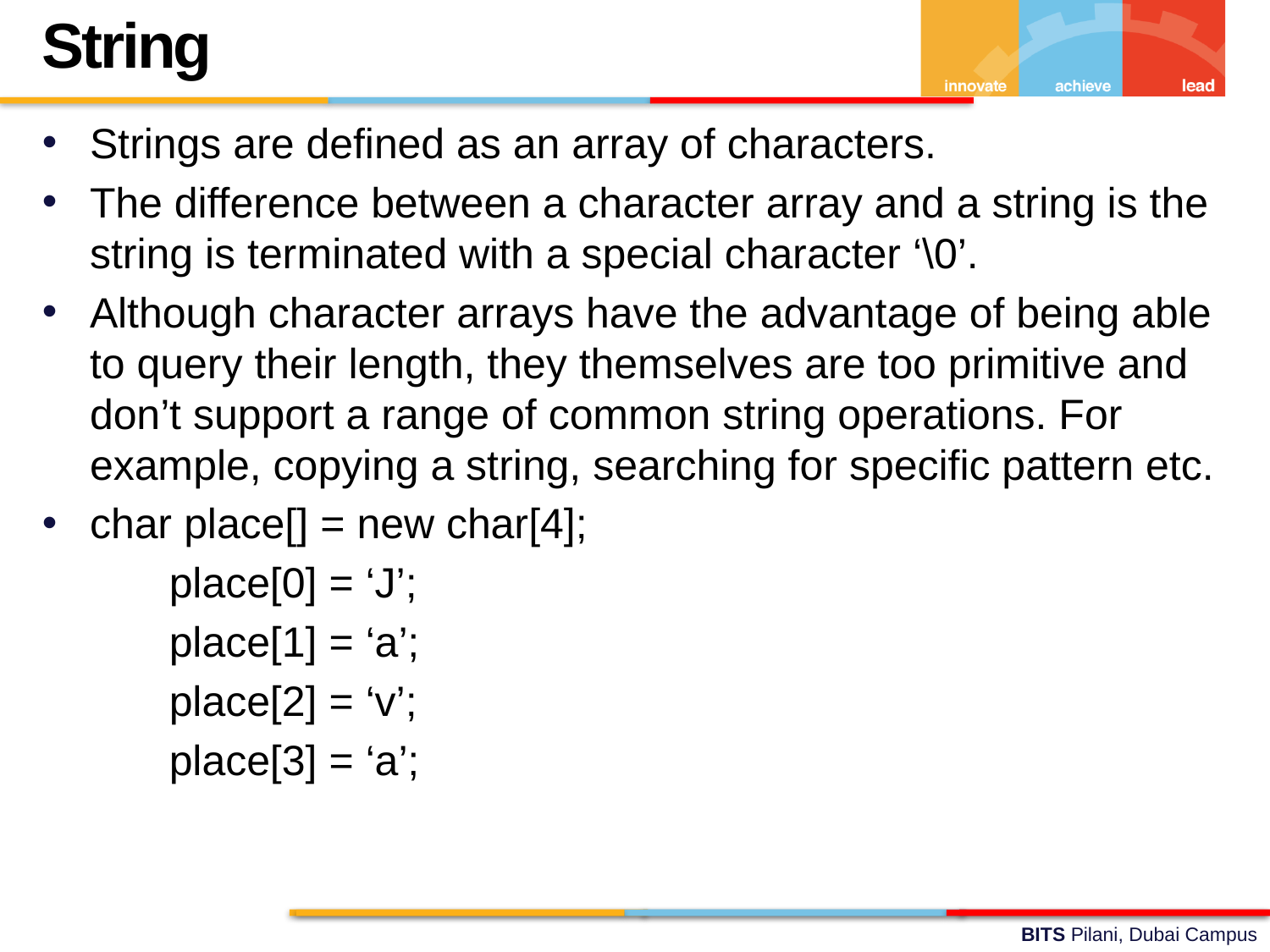

String
Strings are defined as an array of characters.
The difference between a character array and a string is the string is terminated with a special character ‘\0’.
Although character arrays have the advantage of being able to query their length, they themselves are too primitive and don’t support a range of common string operations. For example, copying a string, searching for specific pattern etc.
char place[] = new char[4];
	place[0] = ‘J’;
	place[1] = ‘a’;
	place[2] = ‘v’;
	place[3] = ‘a’;